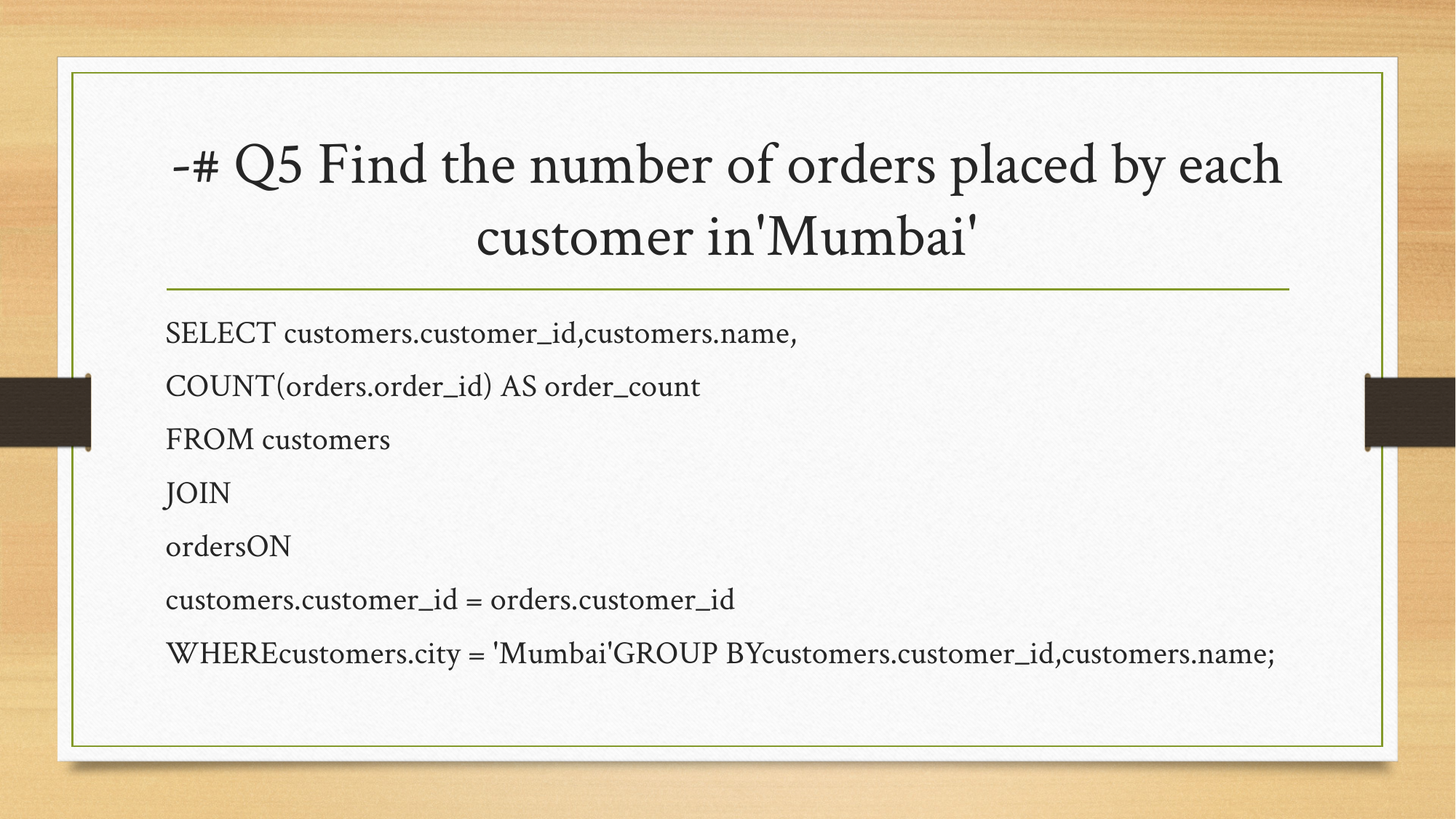

# -# Q5 Find the number of orders placed by each customer in'Mumbai'
SELECT customers.customer_id,customers.name,
COUNT(orders.order_id) AS order_count
FROM customers
JOIN
ordersON
customers.customer_id = orders.customer_id
WHEREcustomers.city = 'Mumbai'GROUP BYcustomers.customer_id,customers.name;